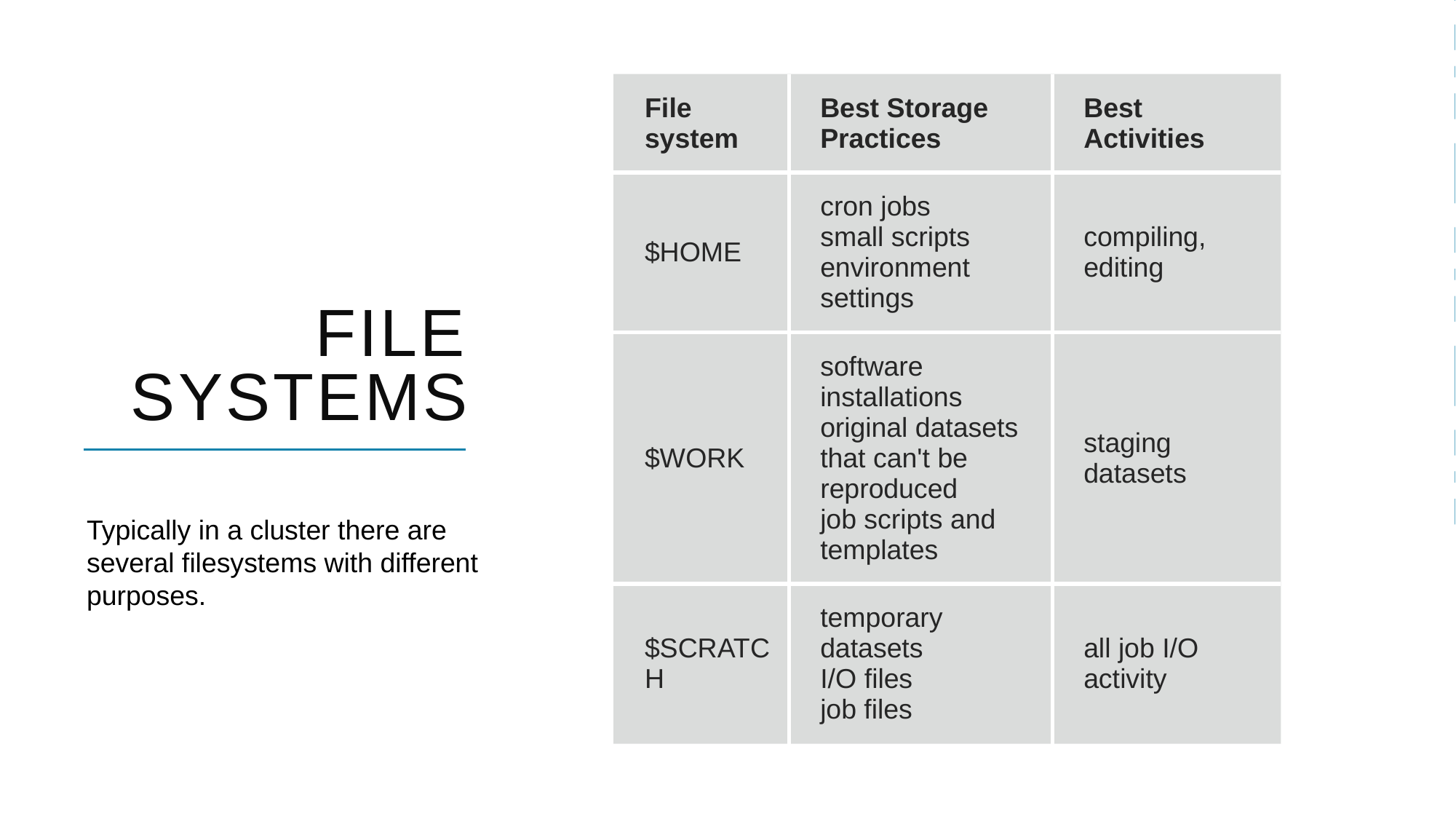

| File system | Best Storage Practices | Best Activities |
| --- | --- | --- |
| $HOME | cron jobs small scripts environment settings | compiling, editing |
| $WORK | software installations original datasets that can't be reproduced job scripts and templates | staging datasets |
| $SCRATCH | temporary datasets I/O files job files | all job I/O activity |
# File systems
Typically in a cluster there are several filesystems with different purposes.